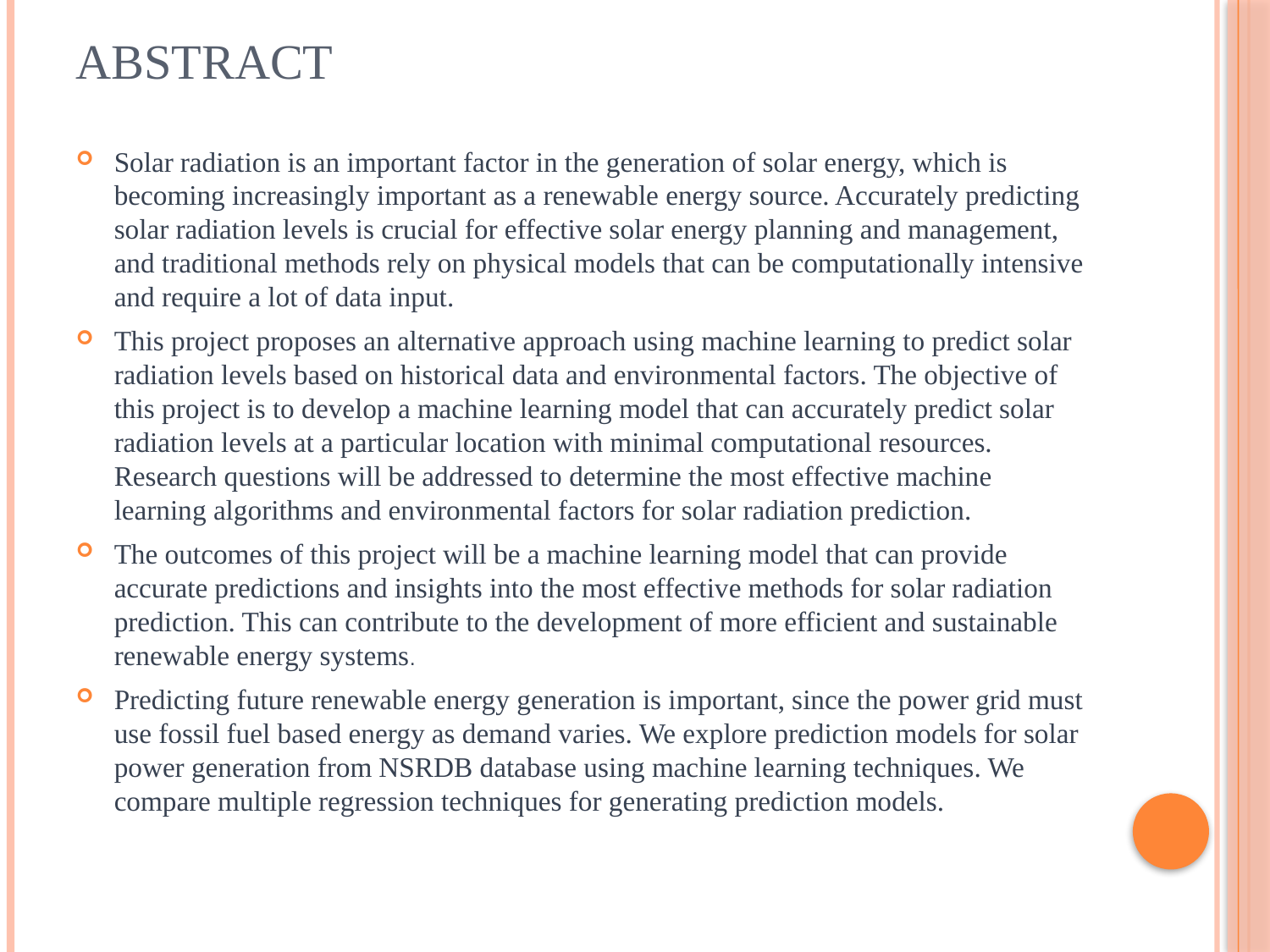

# Abstract
Solar radiation is an important factor in the generation of solar energy, which is becoming increasingly important as a renewable energy source. Accurately predicting solar radiation levels is crucial for effective solar energy planning and management, and traditional methods rely on physical models that can be computationally intensive and require a lot of data input.
This project proposes an alternative approach using machine learning to predict solar radiation levels based on historical data and environmental factors. The objective of this project is to develop a machine learning model that can accurately predict solar radiation levels at a particular location with minimal computational resources. Research questions will be addressed to determine the most effective machine learning algorithms and environmental factors for solar radiation prediction.
The outcomes of this project will be a machine learning model that can provide accurate predictions and insights into the most effective methods for solar radiation prediction. This can contribute to the development of more efficient and sustainable renewable energy systems.
Predicting future renewable energy generation is important, since the power grid must use fossil fuel based energy as demand varies. We explore prediction models for solar power generation from NSRDB database using machine learning techniques. We compare multiple regression techniques for generating prediction models.